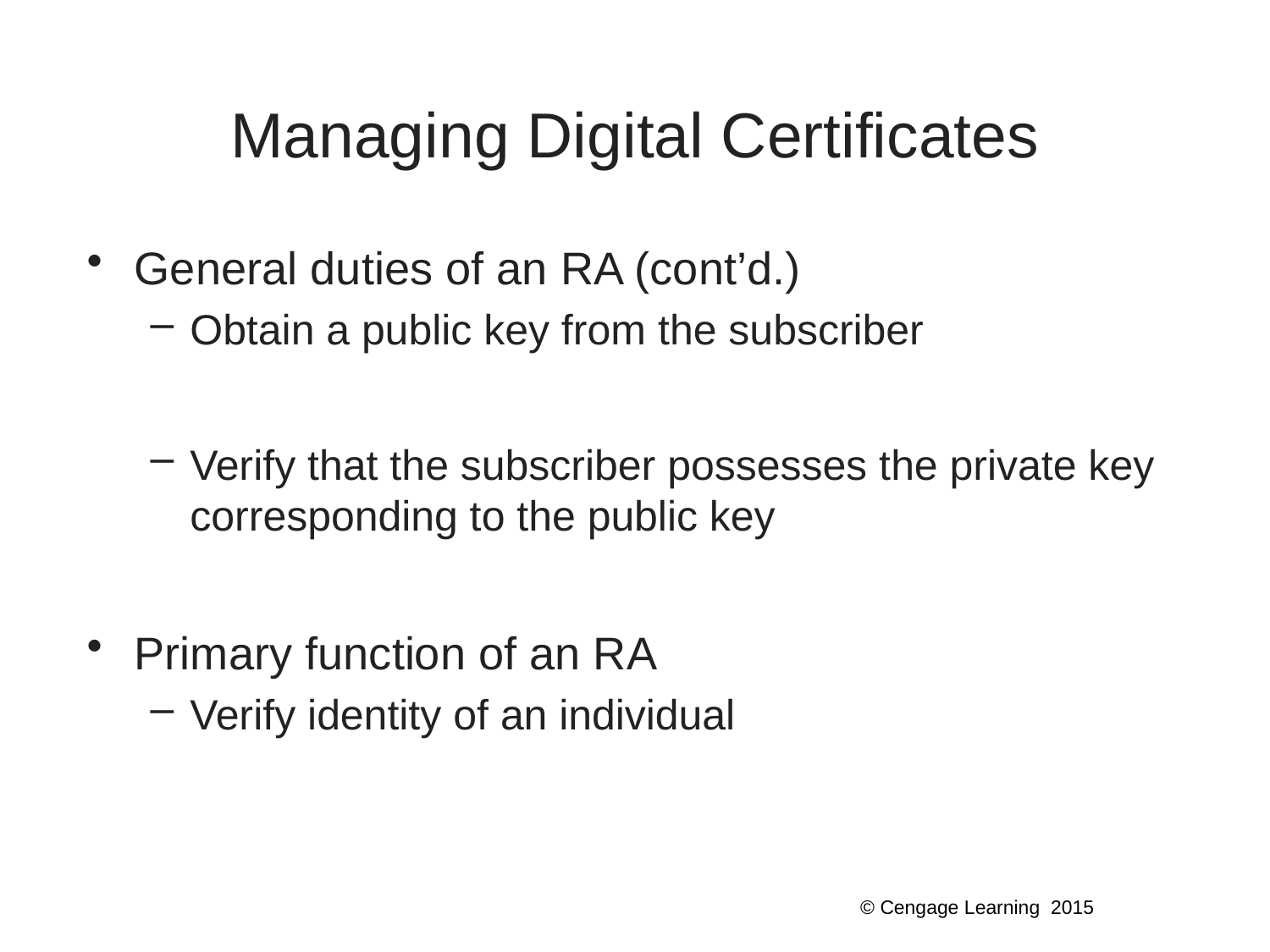

# Managing Digital Certificates
General duties of an RA (cont’d.)
Obtain a public key from the subscriber

Verify that the subscriber possesses the private key corresponding to the public key

Primary function of an RA
Verify identity of an individual